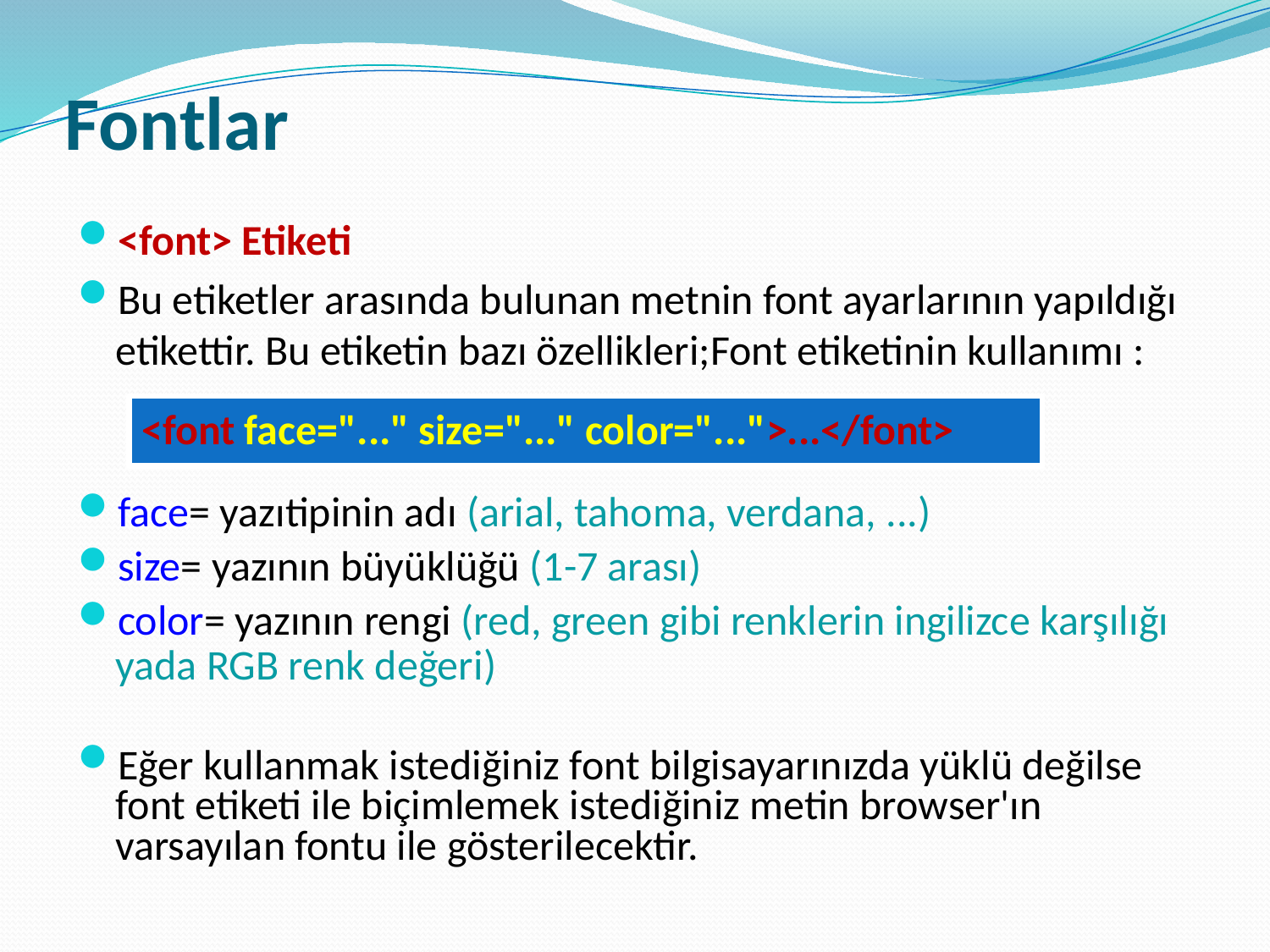

# Fontlar
<font> Etiketi
Bu etiketler arasında bulunan metnin font ayarlarının yapıldığı etikettir. Bu etiketin bazı özellikleri;Font etiketinin kullanımı :

face= yazıtipinin adı (arial, tahoma, verdana, ...)
size= yazının büyüklüğü (1-7 arası)
color= yazının rengi (red, green gibi renklerin ingilizce karşılığı yada RGB renk değeri)

Eğer kullanmak istediğiniz font bilgisayarınızda yüklü değilse font etiketi ile biçimlemek istediğiniz metin browser'ın varsayılan fontu ile gösterilecektir.
<font face="..." size="..." color="...">...</font>